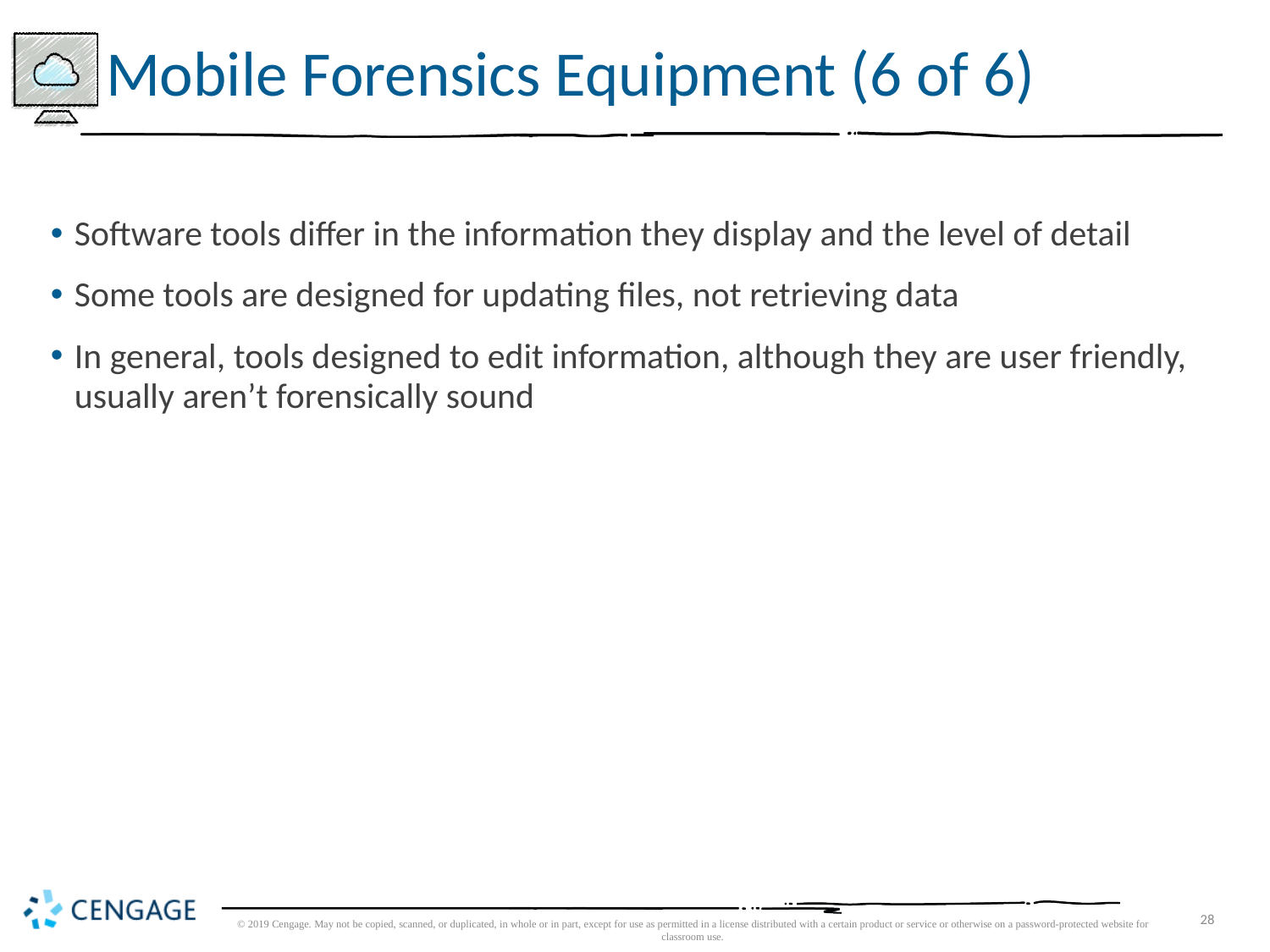

# Mobile Forensics Equipment (6 of 6)
Software tools differ in the information they display and the level of detail
Some tools are designed for updating files, not retrieving data
In general, tools designed to edit information, although they are user friendly, usually aren’t forensically sound
© 2019 Cengage. May not be copied, scanned, or duplicated, in whole or in part, except for use as permitted in a license distributed with a certain product or service or otherwise on a password-protected website for classroom use.